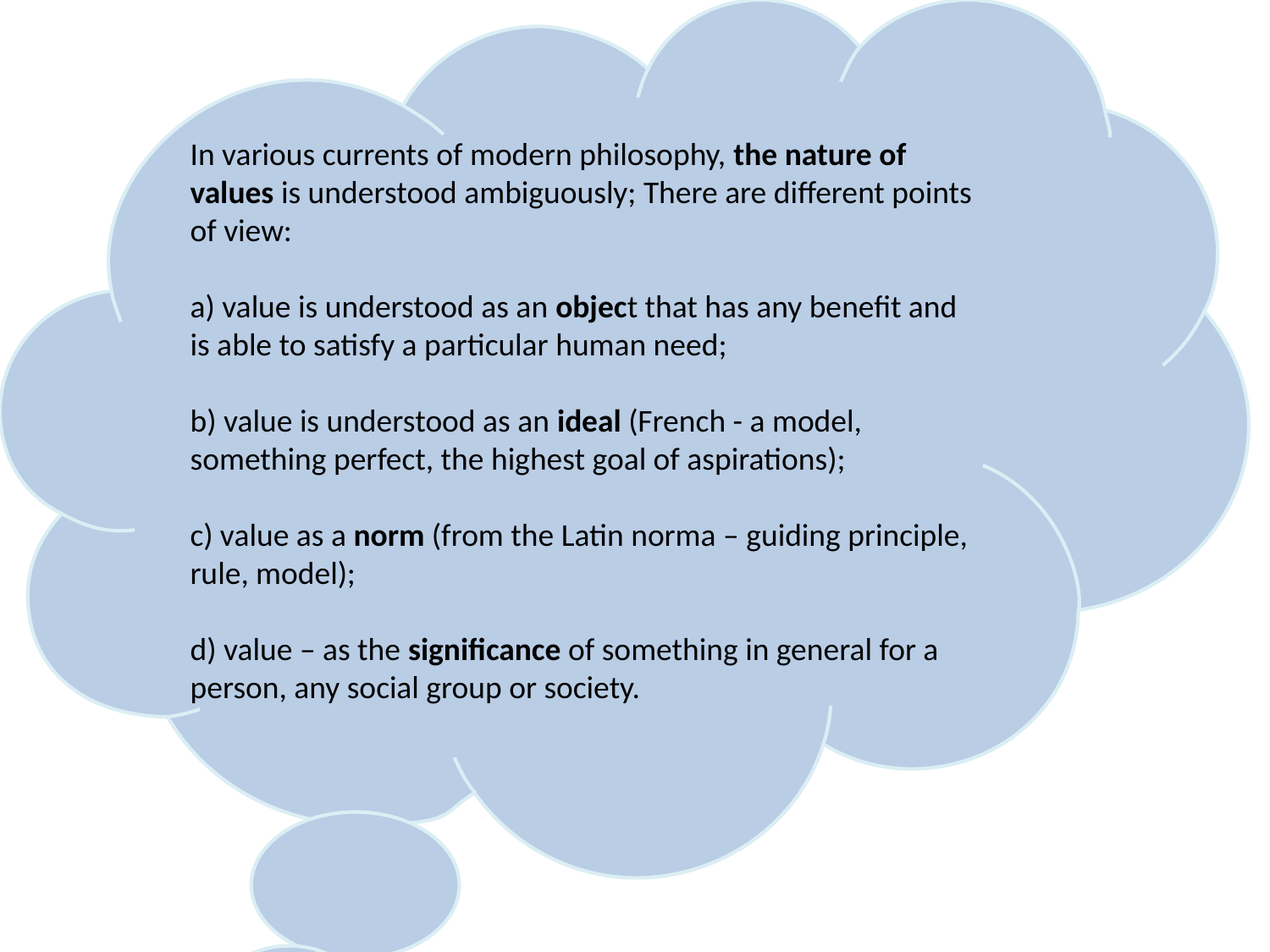

In various currents of modern philosophy, the nature of values is understood ambiguously; There are different points of view:

a) value is understood as an object that has any benefit and is able to satisfy a particular human need;

b) value is understood as an ideal (French - a model, something perfect, the highest goal of aspirations);

c) value as a norm (from the Latin norma – guiding principle, rule, model);

d) value – as the significance of something in general for a person, any social group or society.